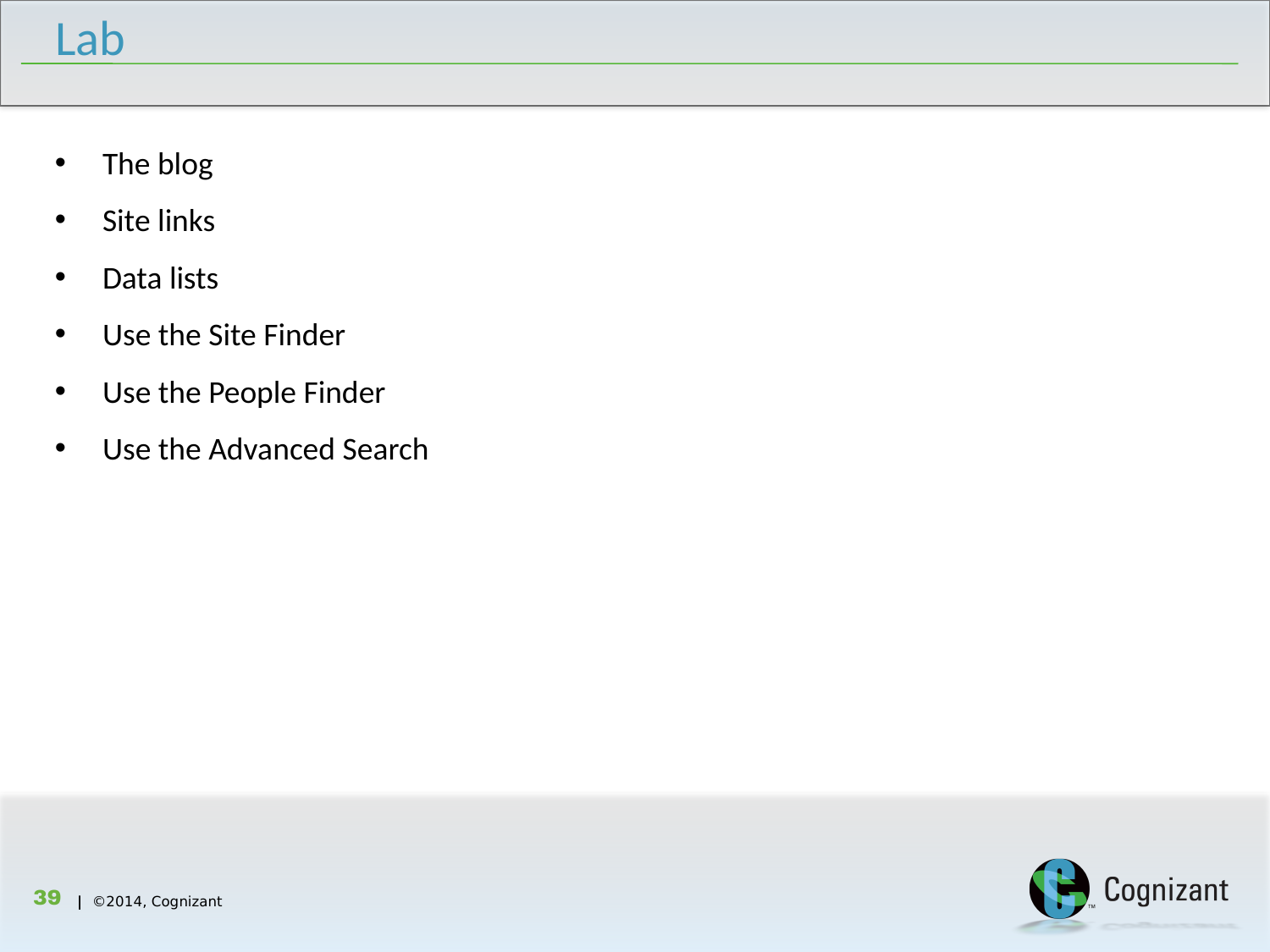

Lab

The blog
Site links
Data lists
Use the Site Finder
Use the People Finder
Use the Advanced Search
39